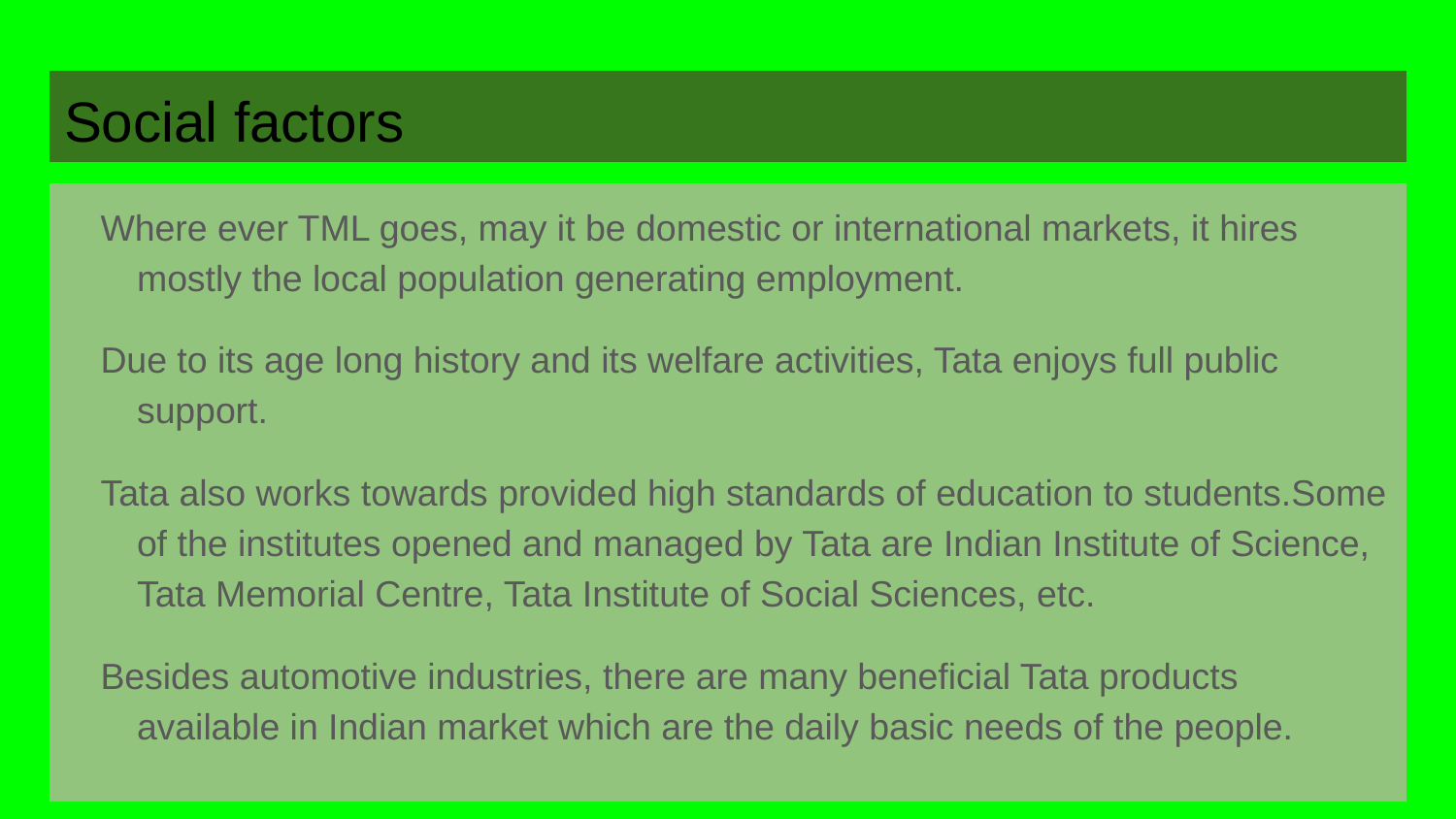

# Social factors
Where ever TML goes, may it be domestic or international markets, it hires mostly the local population generating employment.
Due to its age long history and its welfare activities, Tata enjoys full public support.
Tata also works towards provided high standards of education to students.Some of the institutes opened and managed by Tata are Indian Institute of Science, Tata Memorial Centre, Tata Institute of Social Sciences, etc.
Besides automotive industries, there are many beneficial Tata products available in Indian market which are the daily basic needs of the people.